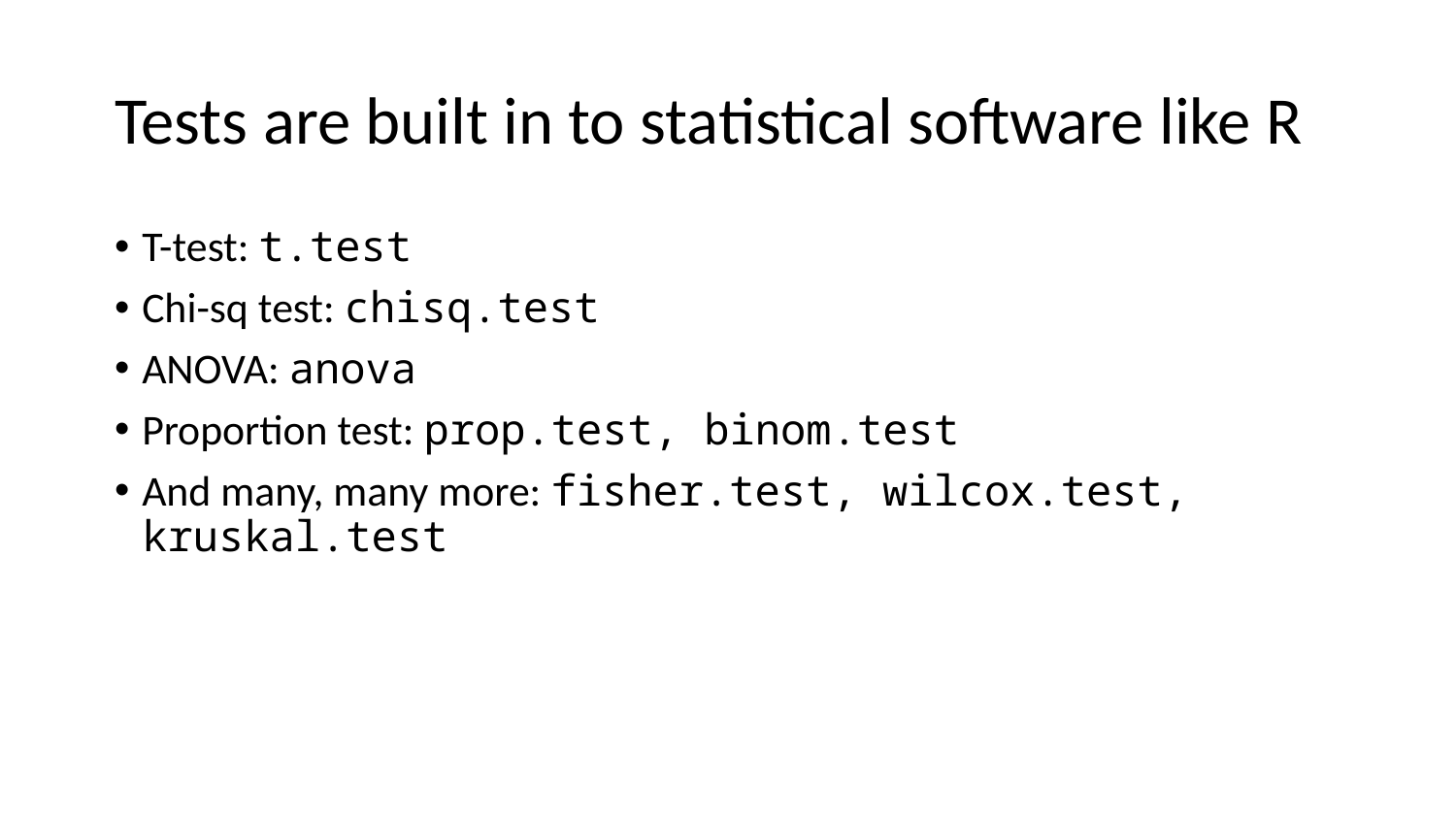

# Tests are built in to statistical software like R
T-test: t.test
Chi-sq test: chisq.test
ANOVA: anova
Proportion test: prop.test, binom.test
And many, many more: fisher.test, wilcox.test, kruskal.test